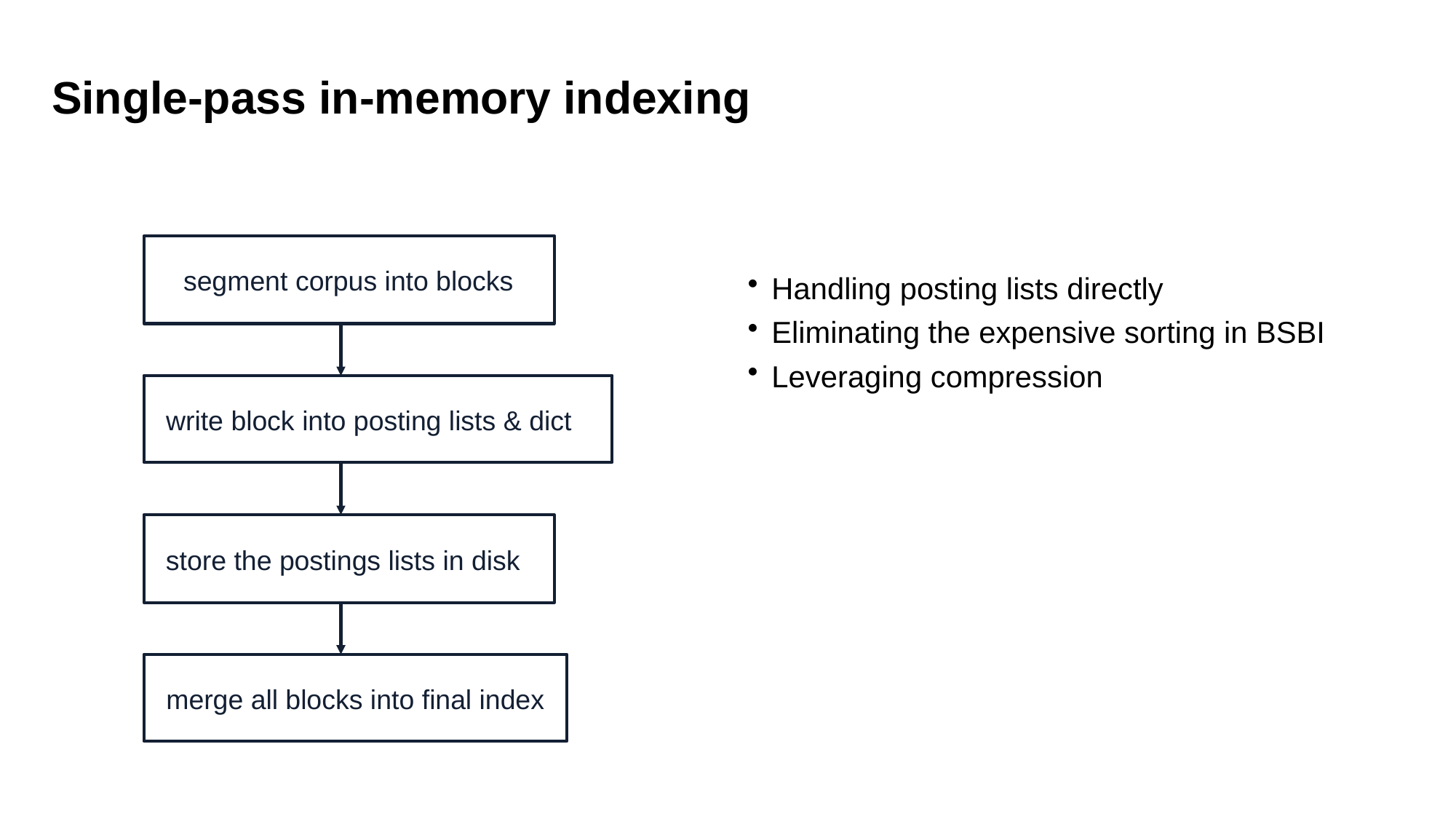

Single-pass in-memory indexing

segment corpus into blocks
Handling posting lists directly
Eliminating the expensive sorting in BSBI
Leveraging compression

write block into posting lists & dict

store the postings lists in disk

merge all blocks into final index
16